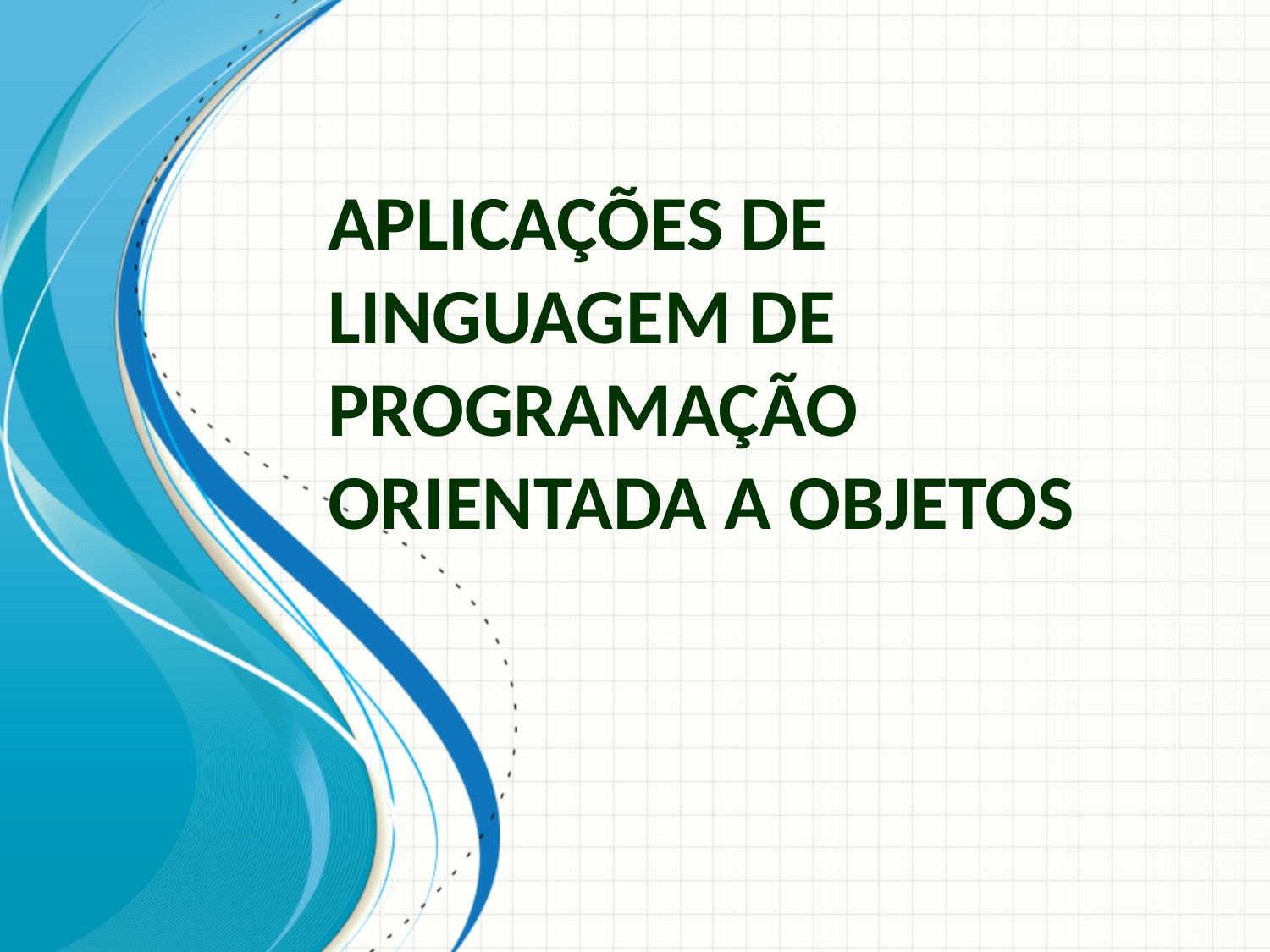

# Aplicações de Linguagem de Programação Orientada a Objetos